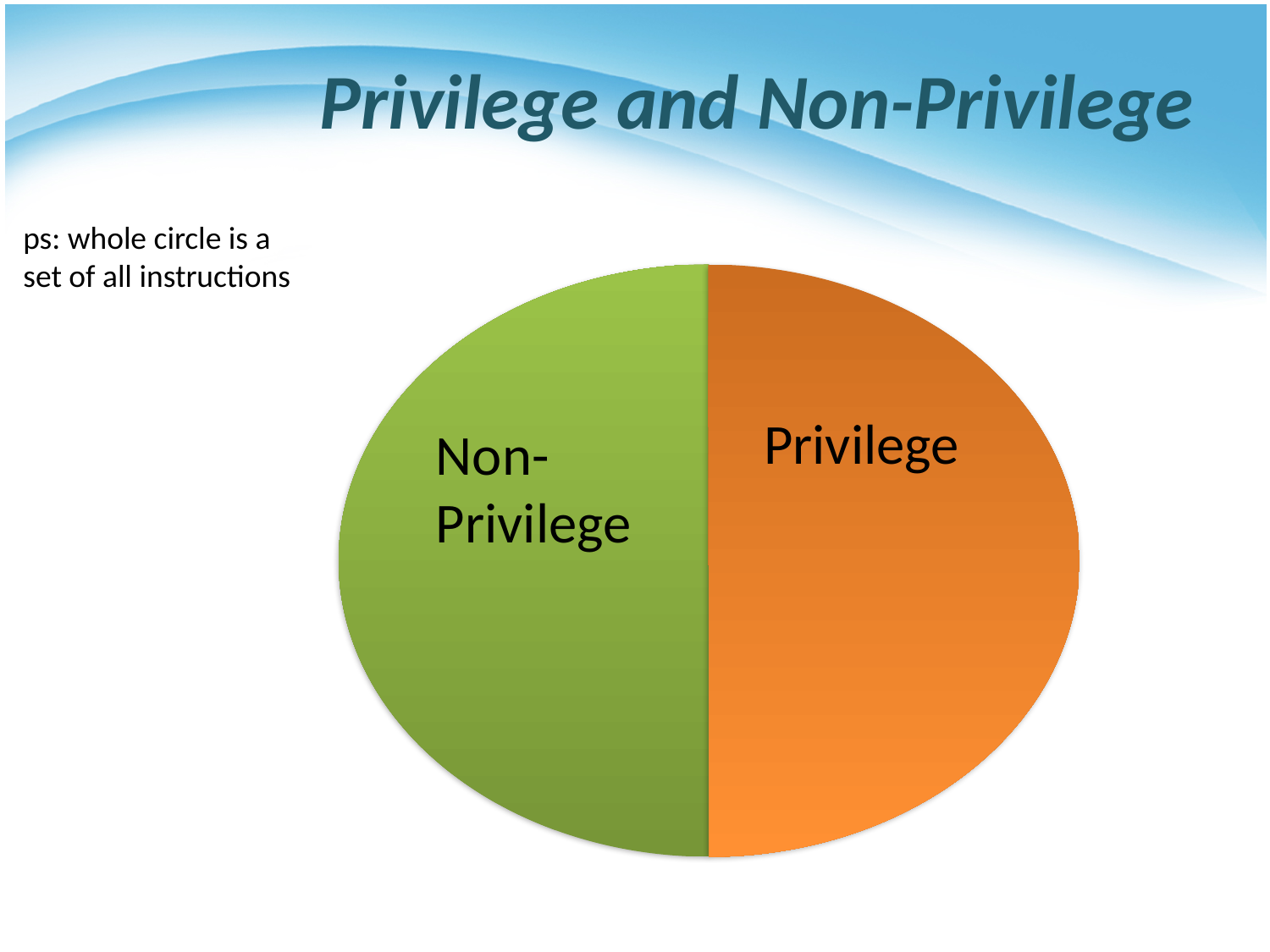

# Privilege and Non-Privilege
ps: whole circle is a set of all instructions

Privilege
Non-Privilege